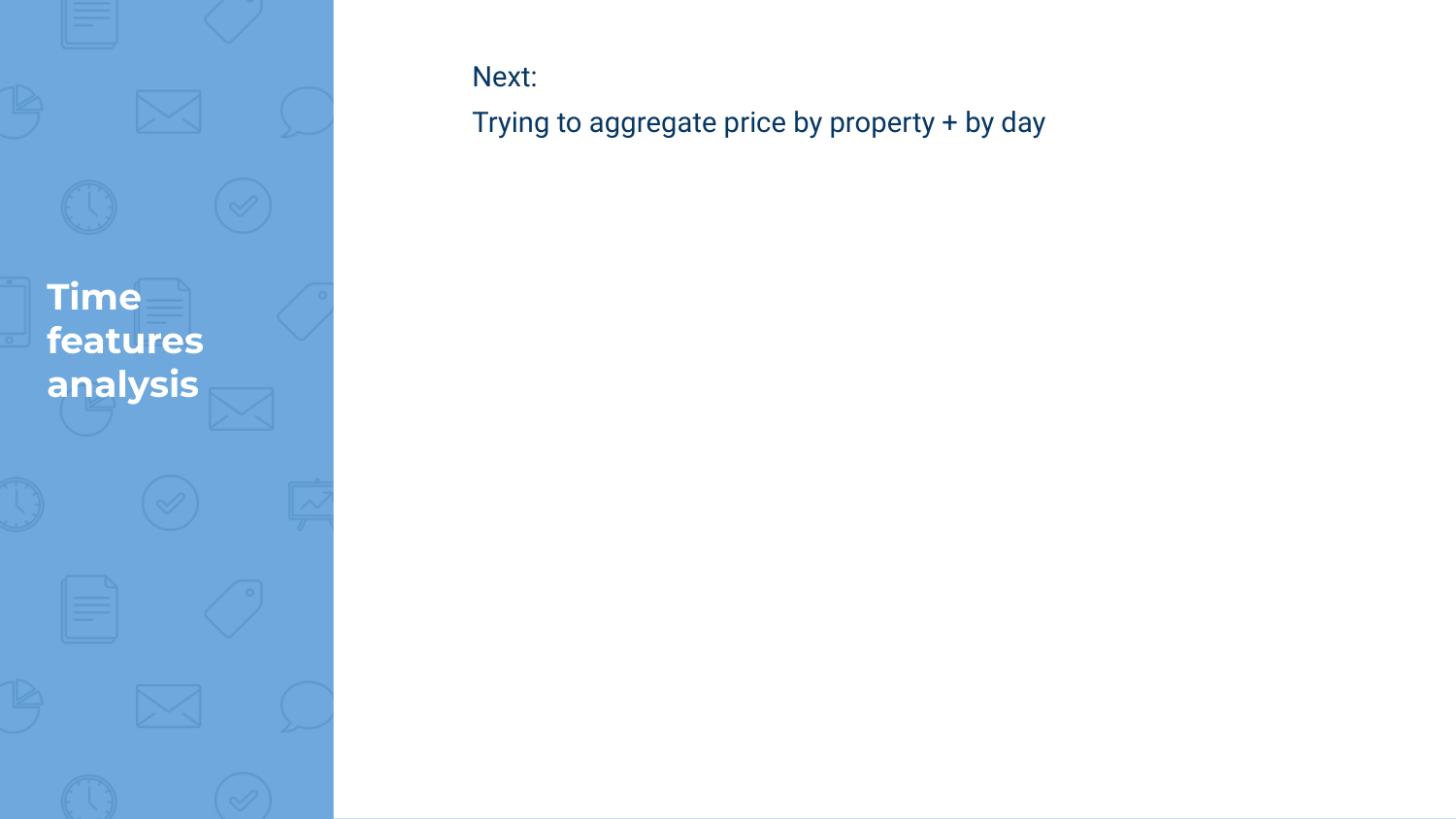

Next:
Trying to aggregate price by property + by day
# Time features
analysis